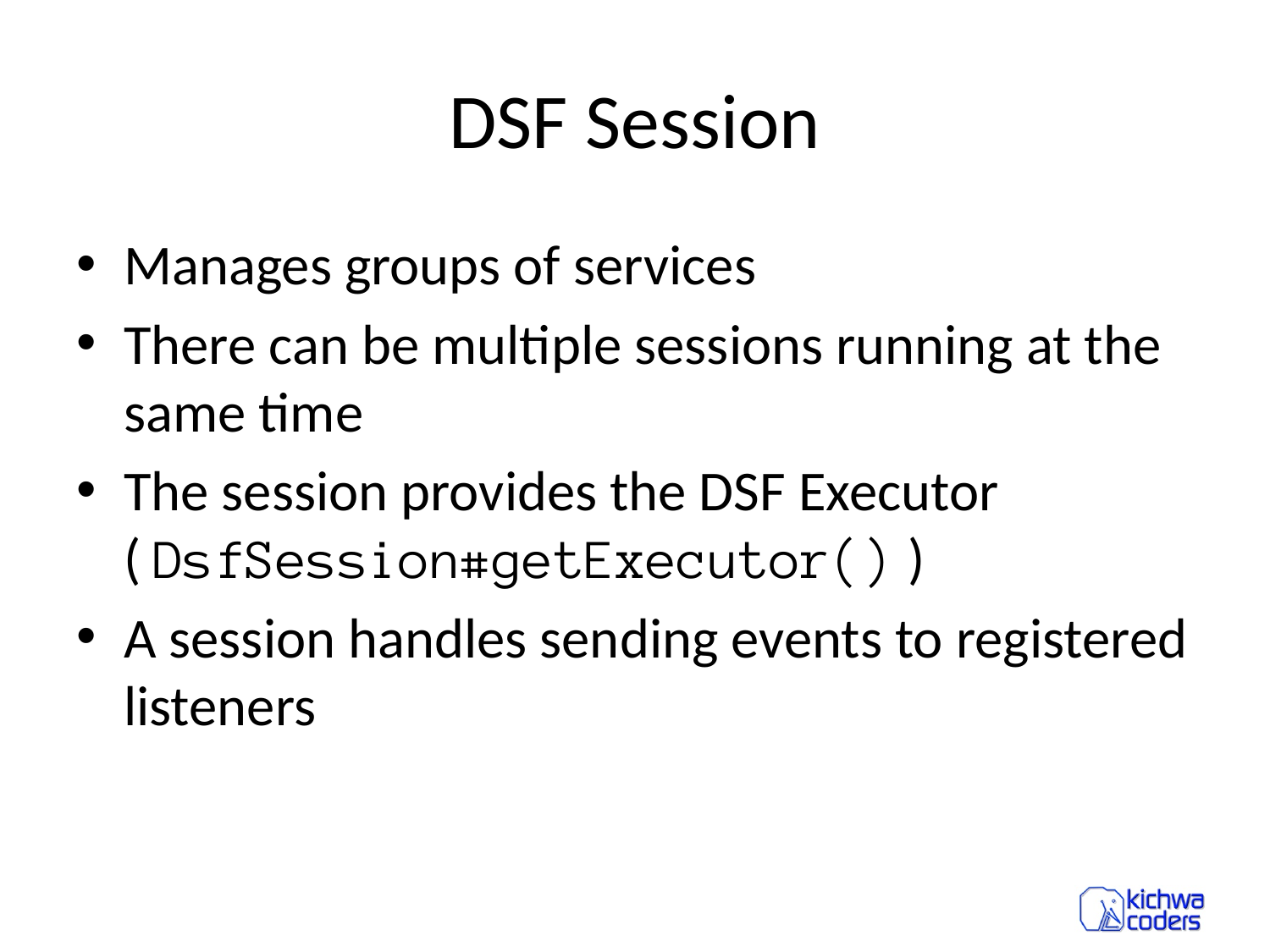

# DSF Session
Manages groups of services
There can be multiple sessions running at the same time
The session provides the DSF Executor ( DsfSession#getExecutor() )
A session handles sending events to registered listeners